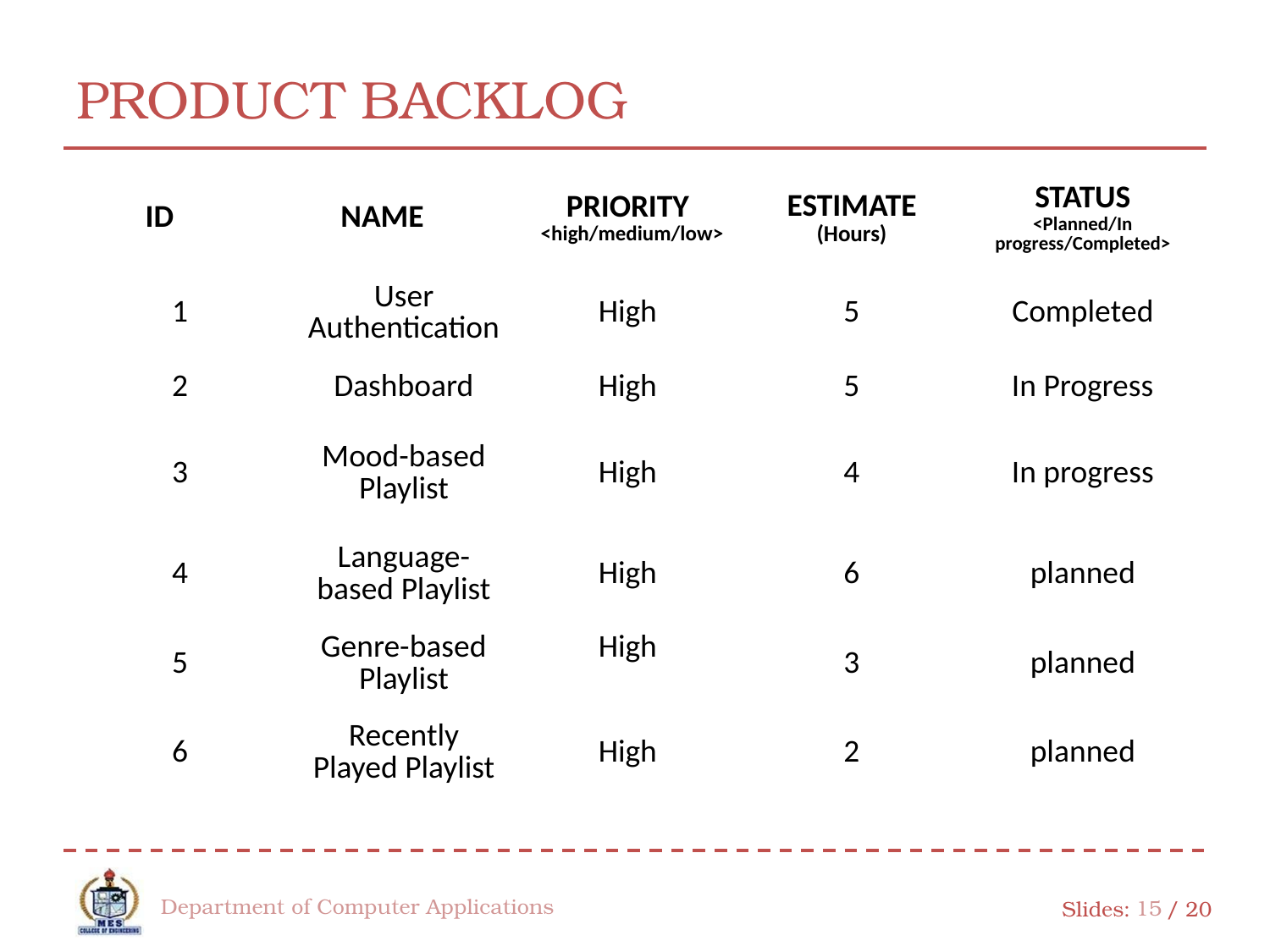

# PRODUCT BACKLOG
6
Recently Played Playlist
Medium
15
planned

| ID | NAME | PRIORITY <high/medium/low> | ESTIMATE (Hours) | STATUS <Planned/In progress/Completed> |
| --- | --- | --- | --- | --- |
| 1 | User Authentication | High | 5 | Completed |
| 2 | Dashboard | High | 5 | In Progress |
| 3 | Mood-based Playlist | High | 4 | In progress |
| 4 | Language-based Playlist | High | 6 | planned |
| 5 | Genre-based Playlist | High | 3 | planned |
| 6 | Recently Played Playlist | High | 2 | planned |
Department of Computer Applications
15